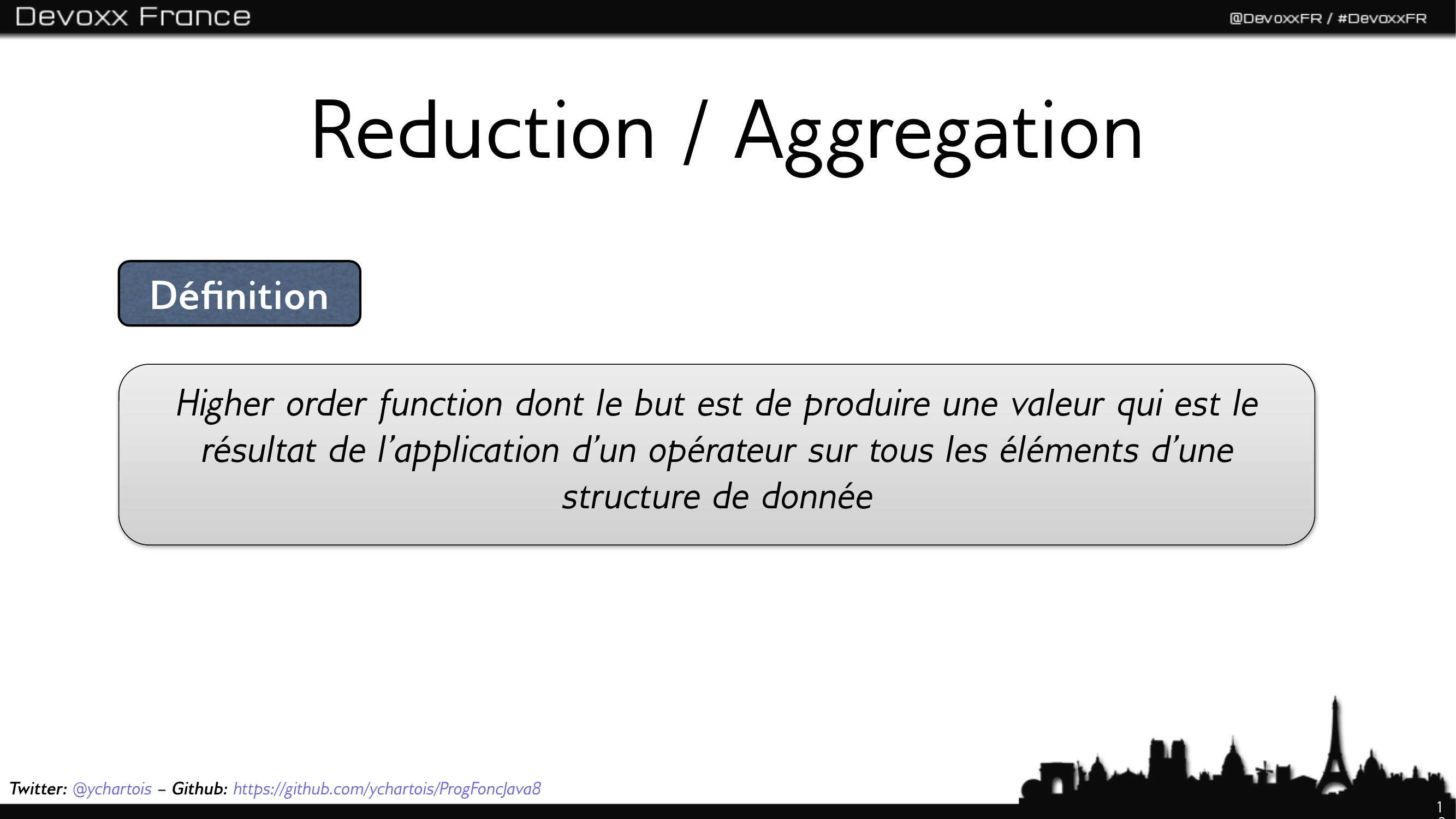

# Reduction / Aggregation
Définition

Higher order function dont le but est de produire une valeur qui est le résultat de l’application d’un opérateur sur tous les éléments d’une structure de donnée
Twitter: @ychartois – Github: https://github.com/ychartois/ProgFoncJava8
10